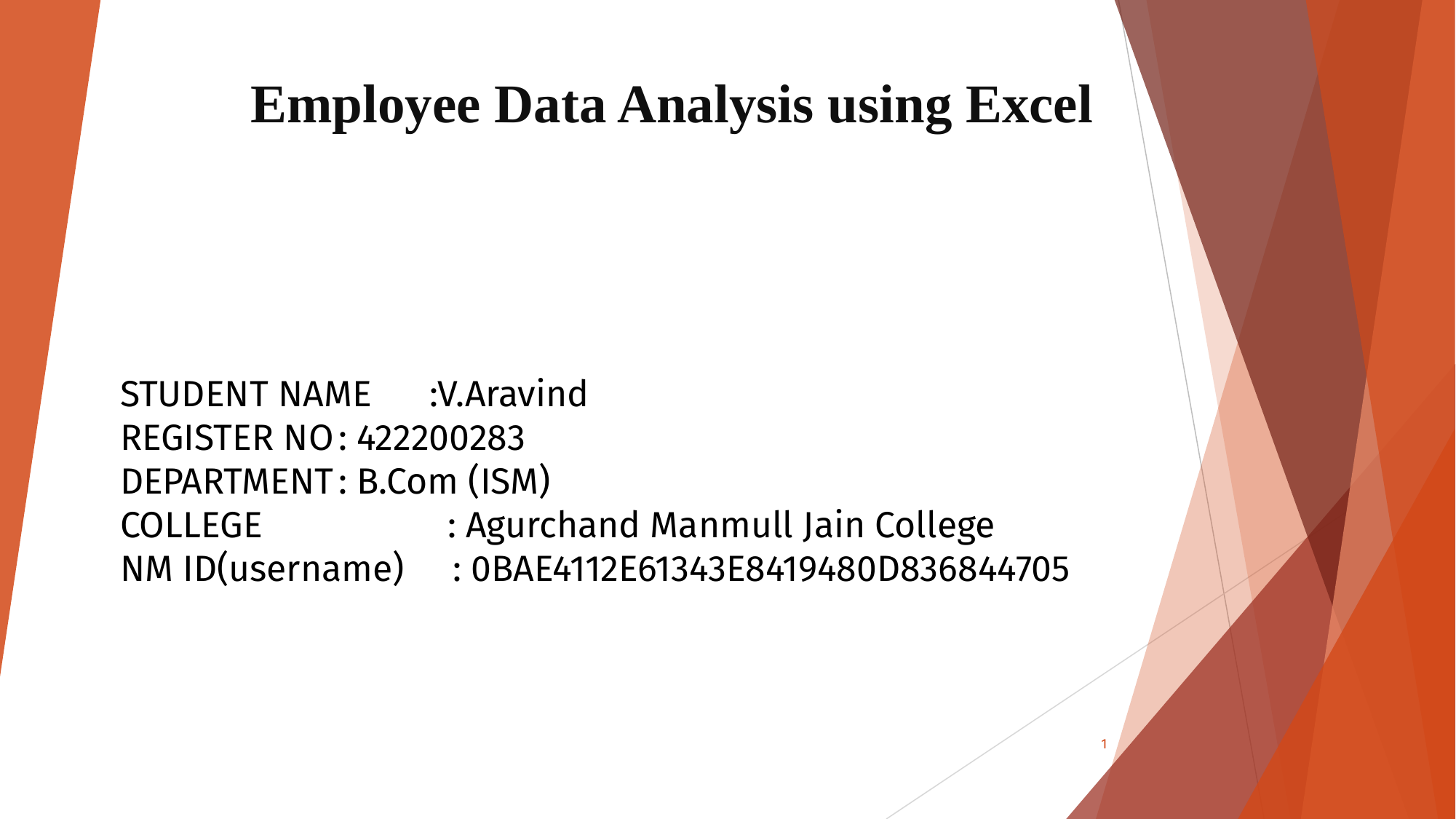

# Employee Data Analysis using Excel
STUDENT NAME      :V.Aravind
REGISTER NO	: 422200283
DEPARTMENT	: B.Com (ISM)
COLLEGE		: Agurchand Manmull Jain College
NM ID(username)     : 0BAE4112E61343E8419480D836844705
1